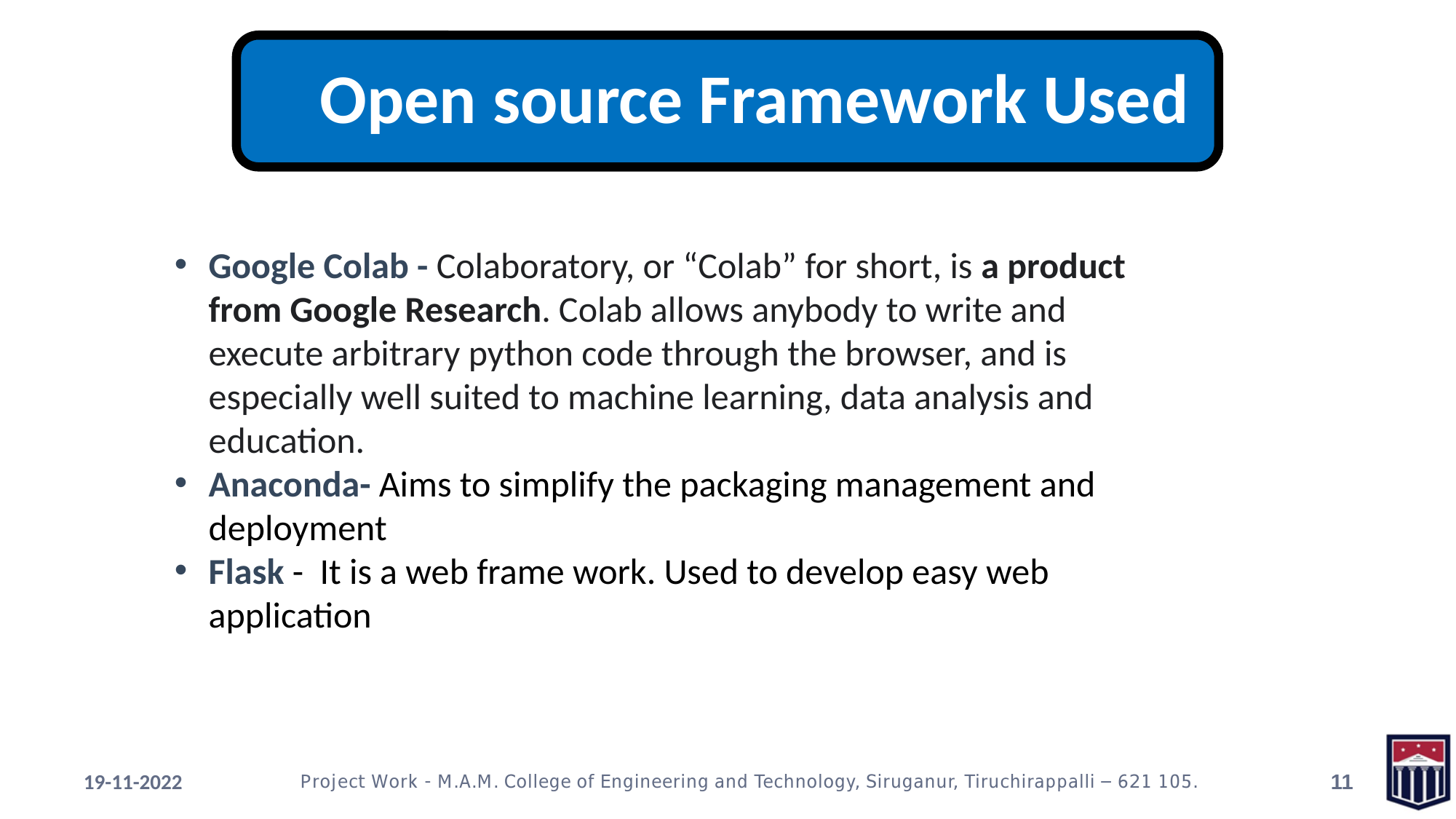

Open source Framework Used

Google Colab - Colaboratory, or “Colab” for short, is a product from Google Research. Colab allows anybody to write and execute arbitrary python code through the browser, and is especially well suited to machine learning, data analysis and education.
Anaconda- Aims to simplify the packaging management and deployment
Flask -  It is a web frame work. Used to develop easy web application

19-11-2022
Project Work - M.A.M. College of Engineering and Technology, Siruganur, Tiruchirappalli – 621 105.
11